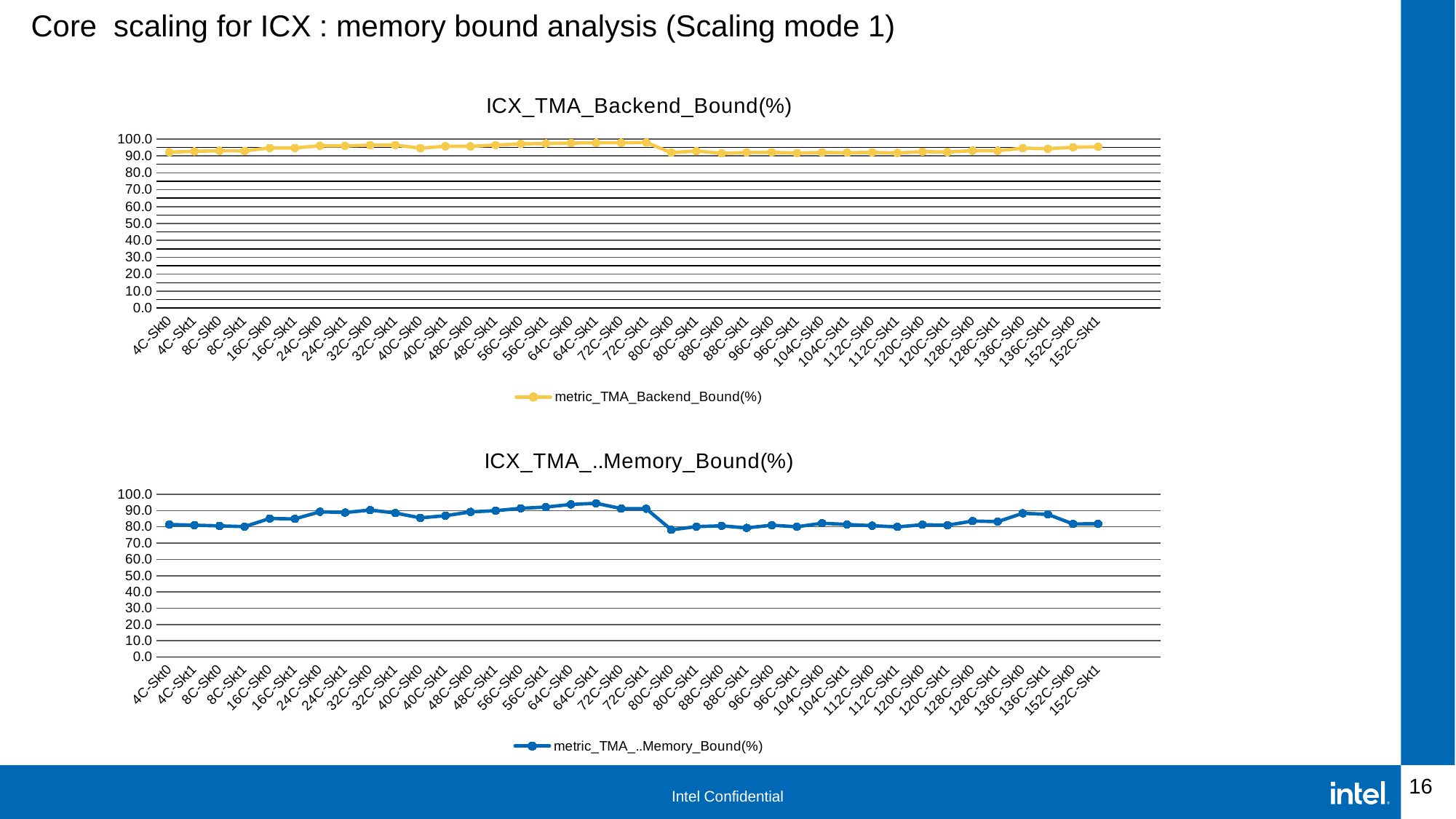

# Core  scaling for ICX : memory bound analysis (Scaling mode 1)

### Chart: ICX_TMA_Backend_Bound(%)

| Category | metric_TMA_Backend_Bound(%) |
|---|---|
| 4C-Skt0 | 92.18984702375239 |
| 4C-Skt1 | 92.71244775368068 |
| 8C-Skt0 | 93.05176503232319 |
| 8C-Skt1 | 92.9765644558772 |
| 16C-Skt0 | 94.69612990616473 |
| 16C-Skt1 | 94.67894693496314 |
| 24C-Skt0 | 96.03107250434373 |
| 24C-Skt1 | 95.90024046740935 |
| 32C-Skt0 | 96.31884995610656 |
| 32C-Skt1 | 96.3999789793186 |
| 40C-Skt0 | 94.57809359740963 |
| 40C-Skt1 | 95.67922279660075 |
| 48C-Skt0 | 95.62752090199488 |
| 48C-Skt1 | 96.39569432853294 |
| 56C-Skt0 | 97.07741718000806 |
| 56C-Skt1 | 97.34399004525797 |
| 64C-Skt0 | 97.5635488404148 |
| 64C-Skt1 | 97.74972727518885 |
| 72C-Skt0 | 97.75358373929058 |
| 72C-Skt1 | 97.90954744317386 |
| 80C-Skt0 | 91.90118510821846 |
| 80C-Skt1 | 92.90084739774055 |
| 88C-Skt0 | 91.47477044296588 |
| 88C-Skt1 | 92.00127092273988 |
| 96C-Skt0 | 92.11363066561218 |
| 96C-Skt1 | 91.66688365720482 |
| 104C-Skt0 | 92.01247572012755 |
| 104C-Skt1 | 91.87801354008089 |
| 112C-Skt0 | 92.04546737408711 |
| 112C-Skt1 | 91.70756564949033 |
| 120C-Skt0 | 92.5236988794327 |
| 120C-Skt1 | 92.2360521313975 |
| 128C-Skt0 | 93.08651076017587 |
| 128C-Skt1 | 93.06998076239366 |
| 136C-Skt0 | 94.54674966955757 |
| 136C-Skt1 | 94.24004221770586 |
| 152C-Skt0 | 95.11283076834927 |
| 152C-Skt1 | 95.40135917666237 |

### Chart: ICX_TMA_..Memory_Bound(%)

| Category | metric_TMA_..Memory_Bound(%) |
|---|---|
| 4C-Skt0 | 81.44026931630746 |
| 4C-Skt1 | 81.03663589608716 |
| 8C-Skt0 | 80.59213705209311 |
| 8C-Skt1 | 80.16824045166292 |
| 16C-Skt0 | 85.13358151930028 |
| 16C-Skt1 | 84.89107566637384 |
| 24C-Skt0 | 89.27112032585853 |
| 24C-Skt1 | 88.77908781401882 |
| 32C-Skt0 | 90.33306825390055 |
| 32C-Skt1 | 88.52641792173515 |
| 40C-Skt0 | 85.52559240563572 |
| 40C-Skt1 | 86.87036719952384 |
| 48C-Skt0 | 89.1990149149096 |
| 48C-Skt1 | 89.9486068088276 |
| 56C-Skt0 | 91.38057194058314 |
| 56C-Skt1 | 92.15750828037682 |
| 64C-Skt0 | 93.78116152380058 |
| 64C-Skt1 | 94.47291625392236 |
| 72C-Skt0 | 91.23821968934588 |
| 72C-Skt1 | 91.12692954876391 |
| 80C-Skt0 | 78.16790811809736 |
| 80C-Skt1 | 80.18214370501288 |
| 88C-Skt0 | 80.62682060114183 |
| 88C-Skt1 | 79.3728253364826 |
| 96C-Skt0 | 81.02199231978703 |
| 96C-Skt1 | 80.05641731764548 |
| 104C-Skt0 | 82.22246514763536 |
| 104C-Skt1 | 81.48533975251617 |
| 112C-Skt0 | 80.71904550686406 |
| 112C-Skt1 | 79.9601023342463 |
| 120C-Skt0 | 81.31727502597116 |
| 120C-Skt1 | 80.99514601533635 |
| 128C-Skt0 | 83.5800954578834 |
| 128C-Skt1 | 83.21802643806109 |
| 136C-Skt0 | 88.34504609494161 |
| 136C-Skt1 | 87.64663364867195 |
| 152C-Skt0 | 81.79965878139657 |
| 152C-Skt1 | 81.92460355650393 |
16